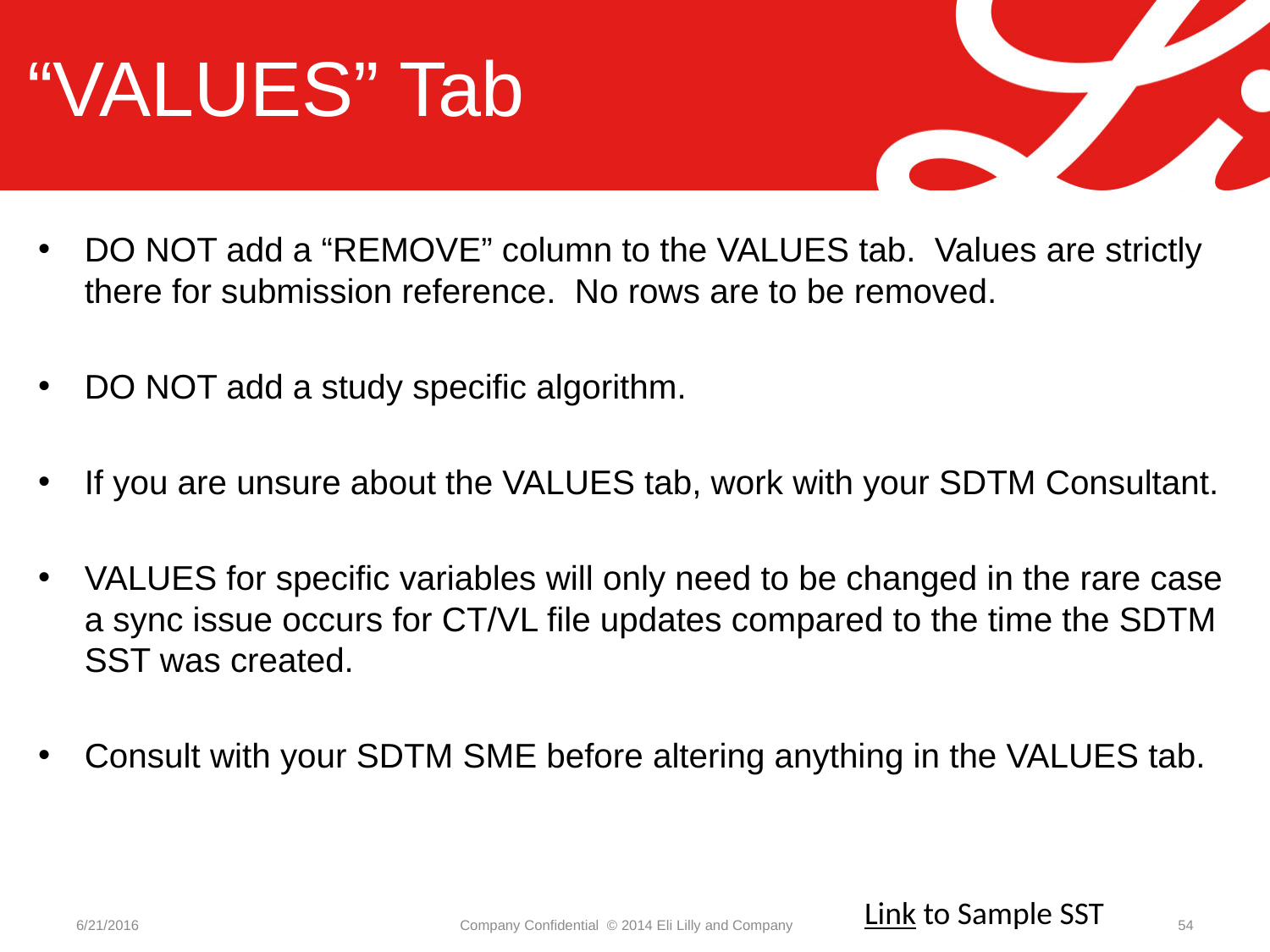

# “VALUES” Tab
DO NOT add a “REMOVE” column to the VALUES tab.  Values are strictly there for submission reference.  No rows are to be removed.

DO NOT add a study specific algorithm.

If you are unsure about the VALUES tab, work with your SDTM Consultant.

VALUES for specific variables will only need to be changed in the rare case a sync issue occurs for CT/VL file updates compared to the time the SDTM SST was created.

Consult with your SDTM SME before altering anything in the VALUES tab.
Link to Sample SST
6/21/2016
Company Confidential  © 2014 Eli Lilly and Company
54